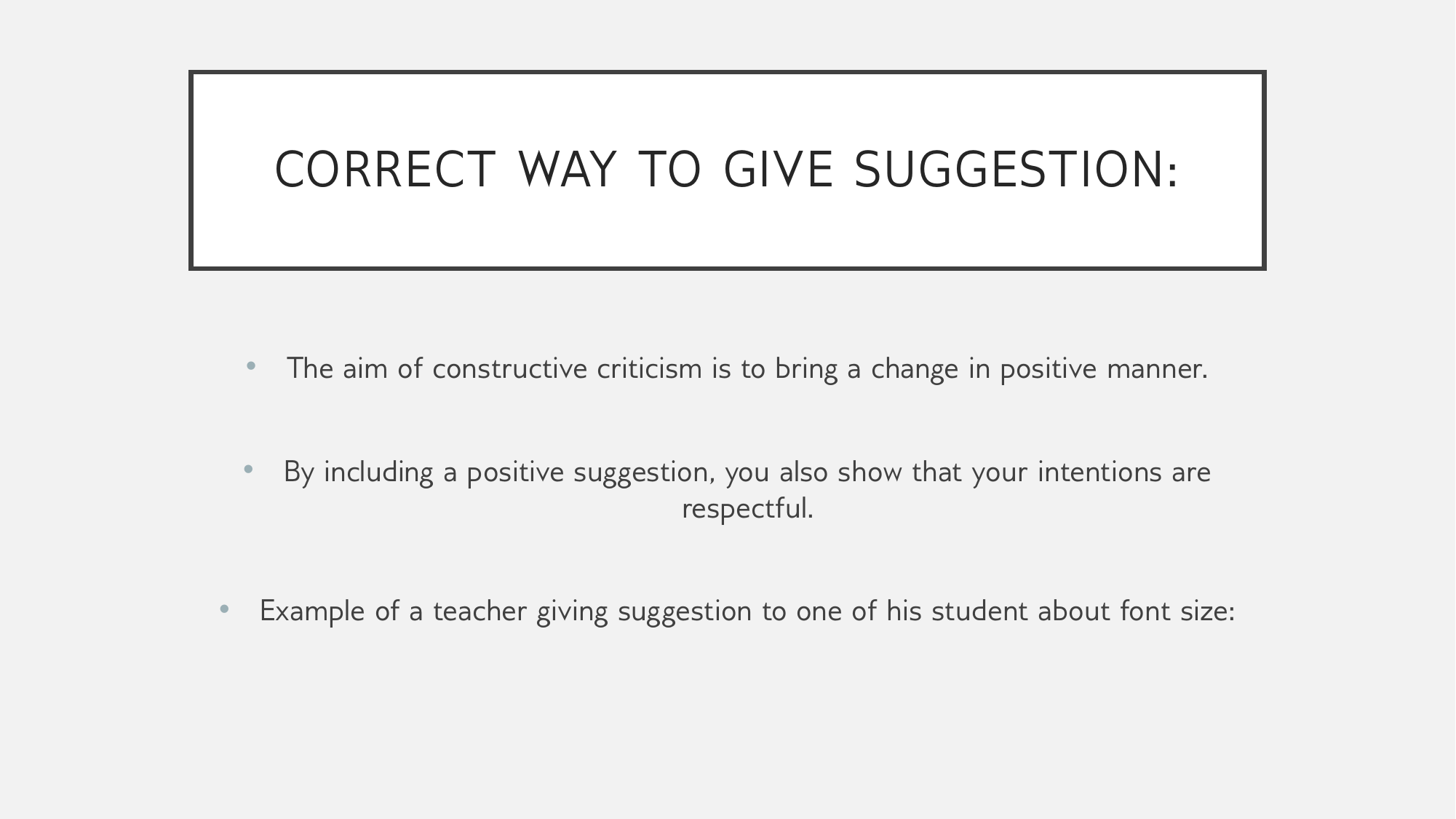

# Correct way to give suggestion:
The aim of constructive criticism is to bring a change in positive manner.

By including a positive suggestion, you also show that your intentions are respectful.

Example of a teacher giving suggestion to one of his student about font size: